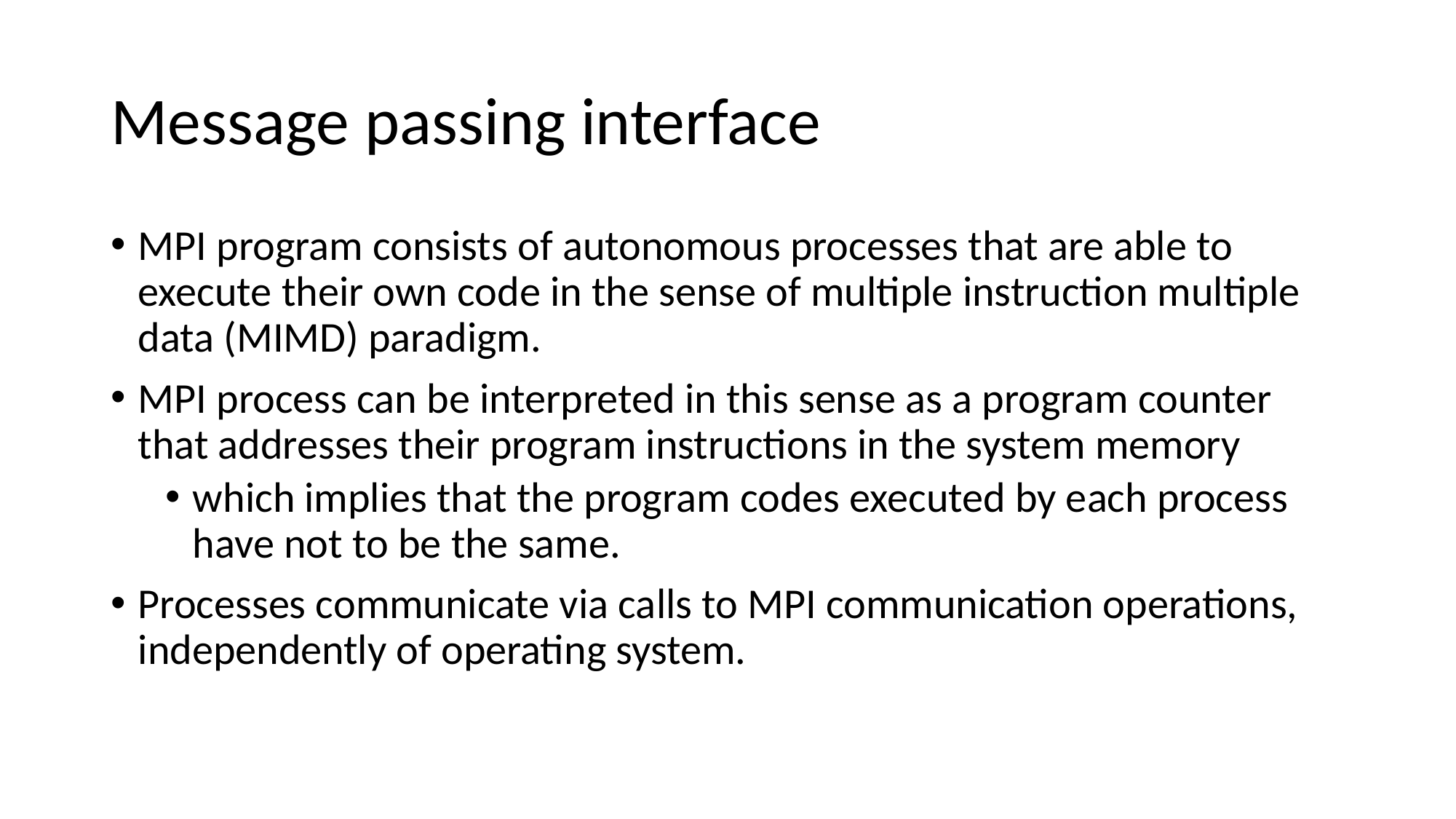

# Message passing interface
MPI program consists of autonomous processes that are able to execute their own code in the sense of multiple instruction multiple data (MIMD) paradigm.
MPI process can be interpreted in this sense as a program counter that addresses their program instructions in the system memory
which implies that the program codes executed by each process have not to be the same.
Processes communicate via calls to MPI communication operations, independently of operating system.